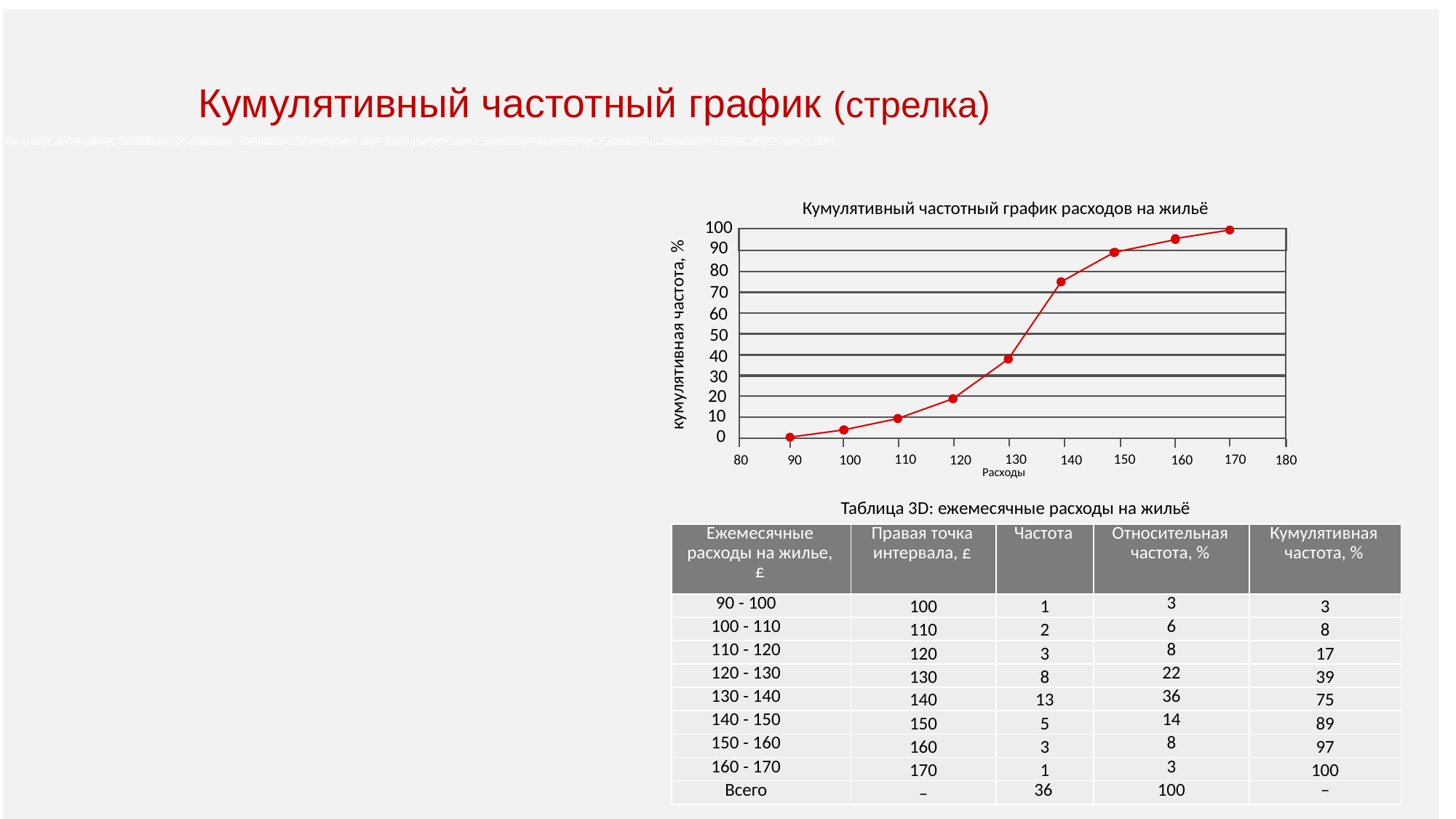

Кумулятивный частотный график (стрелка)

Кумулятивный частотный график расходов на жильё
100

90

80

70
60
50
40

30
20
10
кумулятивная частота, %
0
110
170
130
150
80
100
160
140
180
120
90
Расходы
Таблица 3D: ежемесячные расходы на жильё
| Ежемесячные расходы на жилье, £ | Правая точка интервала, £ | Частота | Относительная частота, % | Кумулятивная частота, % |
| --- | --- | --- | --- | --- |
| 90 - 100 | 100 | 1 | 3 | 3 |
| 100 - 110 | 110 | 2 | 6 | 8 |
| 110 - 120 | 120 | 3 | 8 | 17 |
| 120 - 130 | 130 | 8 | 22 | 39 |
| 130 - 140 | 140 | 13 | 36 | 75 |
| 140 - 150 | 150 | 5 | 14 | 89 |
| 150 - 160 | 160 | 3 | 8 | 97 |
| 160 - 170 | 170 | 1 | 3 | 100 |
| Всего | – | 36 | 100 | – |